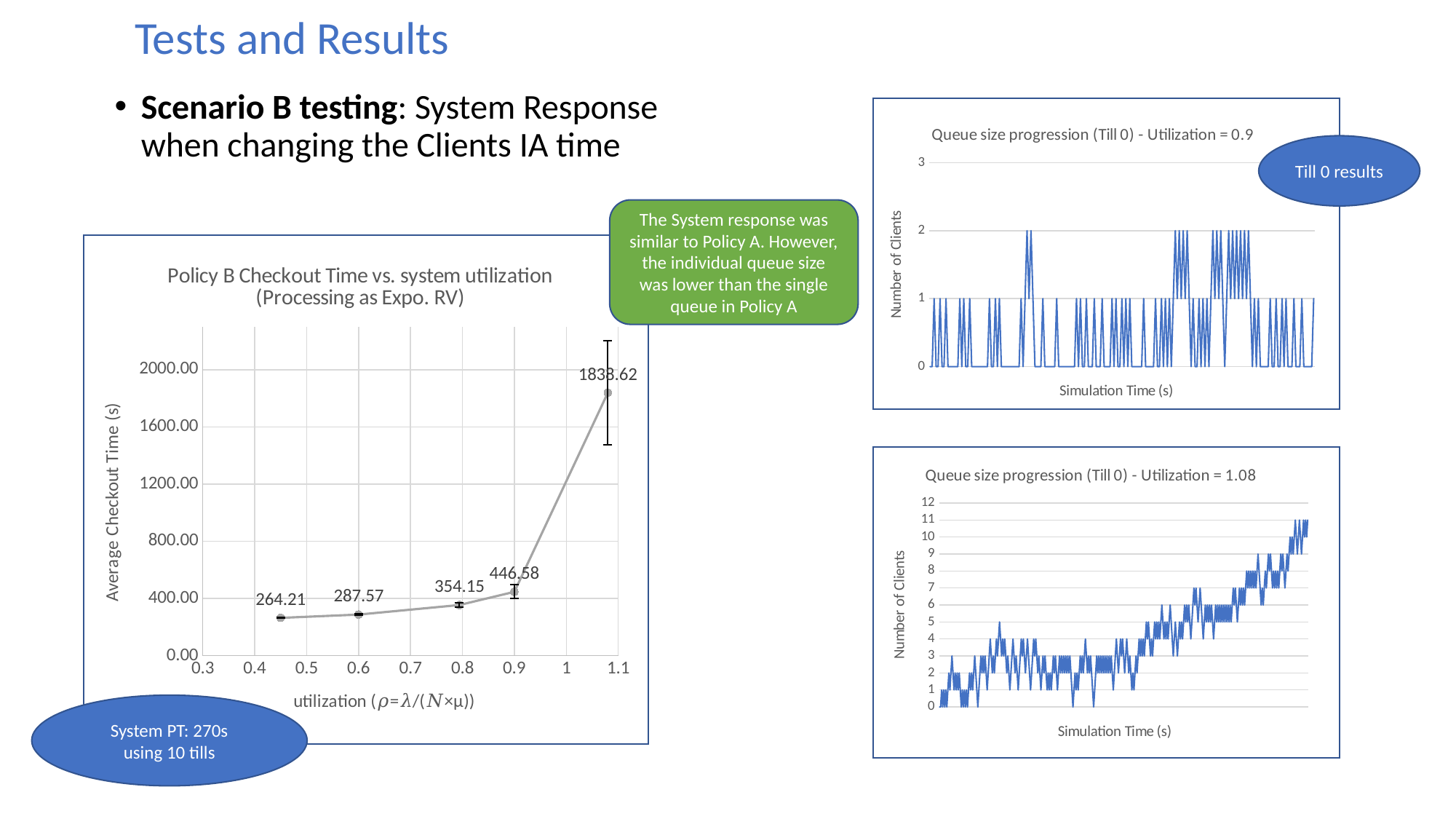

Tests and Results
Scenario B testing: System Response when changing the Clients IA time

### Chart: Queue size progression (Till 0) - Utilization = 0.9

| Category |  |
|---|---|
| 205.60499999999999 | 0.0 |
| 435.16300000000001 | 0.0 |
| 467.96899999999999 | 1.0 |
| 825.30799999999999 | 0.0 |
| 1025.0999999999999 | 0.0 |
| 1126.126 | 1.0 |
| 1129.9100000000001 | 0.0 |
| 1228.26 | 0.0 |
| 1323.1279999999999 | 1.0 |
| 2497.9850000000001 | 0.0 |
| 2581.2049999999999 | 0.0 |
| 2832.808 | 0.0 |
| 2999.22 | 0.0 |
| 3139.6129999999998 | 0.0 |
| 3589.7249999999999 | 0.0 |
| 3715.5479999999998 | 1.0 |
| 3835.1129999999998 | 0.0 |
| 4119.7719999999999 | 1.0 |
| 4124.8530000000001 | 0.0 |
| 4170.3029999999999 | 0.0 |
| 4212.5460000000003 | 1.0 |
| 5146.2790000000005 | 0.0 |
| 5273.2560000000003 | 0.0 |
| 6047.9949999999999 | 0.0 |
| 6161.7089999999998 | 0.0 |
| 6396.5559999999996 | 0.0 |
| 6693.0060000000003 | 0.0 |
| 6957.1120000000001 | 0.0 |
| 7468.7759999999998 | 0.0 |
| 7694.7550000000001 | 0.0 |
| 7767.5320000000002 | 1.0 |
| 8122.0249999999996 | 0.0 |
| 8337.5059999999994 | 0.0 |
| 8641.5779999999995 | 1.0 |
| 9087.6929999999993 | 0.0 |
| 9172.92 | 1.0 |
| 9531.0059999999994 | 0.0 |
| 9840.48 | 0.0 |
| 10115.508 | 0.0 |
| 10339.022000000001 | 0.0 |
| 10666.31 | 0.0 |
| 11199.552 | 0.0 |
| 11591.221 | 0.0 |
| 11763.004999999999 | 0.0 |
| 12193.147999999999 | 0.0 |
| 12510.099 | 0.0 |
| 13000.714 | 1.0 |
| 13222.656000000001 | 0.0 |
| 13228.369000000001 | 1.0 |
| 13308.538 | 2.0 |
| 13330.734 | 1.0 |
| 13361.334000000001 | 2.0 |
| 14355.106 | 1.0 |
| 14764.02 | 0.0 |
| 14872.571 | 0.0 |
| 15005.145 | 0.0 |
| 15122.376 | 0.0 |
| 15256.083000000001 | 1.0 |
| 15857.673000000001 | 0.0 |
| 16242.88 | 0.0 |
| 16415.179 | 0.0 |
| 16761.109 | 0.0 |
| 16994 | 0.0 |
| 17177.839 | 0.0 |
| 17404.595000000001 | 1.0 |
| 17457.760999999999 | 0.0 |
| 17852.132000000001 | 0.0 |
| 18278.347000000002 | 0.0 |
| 18716.124 | 0.0 |
| 18809.402999999998 | 0.0 |
| 18890.09 | 0.0 |
| 19129.315999999999 | 0.0 |
| 19272.185000000001 | 0.0 |
| 19355.315999999999 | 0.0 |
| 19702.27 | 1.0 |
| 19955.507000000001 | 0.0 |
| 20127.187000000002 | 1.0 |
| 20142.965 | 0.0 |
| 20297.636999999999 | 0.0 |
| 20325.703000000001 | 1.0 |
| 20418.493999999999 | 0.0 |
| 20521.822 | 0.0 |
| 20668.973000000002 | 0.0 |
| 20792.489000000001 | 1.0 |
| 20888.102999999999 | 0.0 |
| 21024.812000000002 | 0.0 |
| 21181.210999999999 | 0.0 |
| 21212.133999999998 | 1.0 |
| 21227.382000000001 | 0.0 |
| 21437.379000000001 | 0.0 |
| 21693.89 | 0.0 |
| 22446.082999999999 | 0.0 |
| 22785.236000000001 | 1.0 |
| 22889.661 | 0.0 |
| 22991.066999999999 | 1.0 |
| 23113.292000000001 | 0.0 |
| 23214.819 | 0.0 |
| 23257.858 | 1.0 |
| 23495.014999999999 | 0.0 |
| 23516.305 | 1.0 |
| 23584.916000000001 | 0.0 |
| 23856.317999999999 | 1.0 |
| 24285.292000000001 | 0.0 |
| 25338.682000000001 | 0.0 |
| 25895.187000000002 | 0.0 |
| 26013.076000000001 | 0.0 |
| 26169.019 | 0.0 |
| 26232.634999999998 | 0.0 |
| 26388.954000000002 | 1.0 |
| 26814.870999999999 | 0.0 |
| 27197.824000000001 | 0.0 |
| 27292.365000000002 | 0.0 |
| 27491.22 | 0.0 |
| 27535.159 | 0.0 |
| 27750.409 | 1.0 |
| 27812.996999999999 | 0.0 |
| 28244.825000000001 | 0.0 |
| 28253.923999999999 | 1.0 |
| 28377.981 | 0.0 |
| 29083.17 | 1.0 |
| 29163.120999999999 | 0.0 |
| 29549.541000000001 | 1.0 |
| 30433.662 | 0.0 |
| 30437.877 | 1.0 |
| 30796.885999999999 | 2.0 |
| 30815.152999999998 | 1.0 |
| 30820.600999999999 | 2.0 |
| 30912.494999999999 | 1.0 |
| 30991.857 | 2.0 |
| 31103.972000000002 | 1.0 |
| 31172.782999999999 | 2.0 |
| 31266.653999999999 | 1.0 |
| 31886.278999999999 | 0.0 |
| 31901.49 | 1.0 |
| 32008.485000000001 | 0.0 |
| 32093.094000000001 | 0.0 |
| 32107.242999999999 | 1.0 |
| 32327.072 | 0.0 |
| 32334.411 | 1.0 |
| 32392.526000000002 | 0.0 |
| 32421.023000000001 | 1.0 |
| 32455.862000000001 | 0.0 |
| 32461.927 | 1.0 |
| 32599.228999999999 | 2.0 |
| 33080.868000000002 | 1.0 |
| 33100.502999999997 | 2.0 |
| 33247.137999999999 | 1.0 |
| 33385.116000000002 | 2.0 |
| 33428.731 | 1.0 |
| 33520.482000000004 | 0.0 |
| 33522.732000000004 | 1.0 |
| 33533.65 | 2.0 |
| 33552.828000000001 | 1.0 |
| 33649.101000000002 | 2.0 |
| 33650.436000000002 | 1.0 |
| 33737.925999999999 | 2.0 |
| 33963.402000000002 | 1.0 |
| 34418.523000000001 | 2.0 |
| 34549.913 | 1.0 |
| 35029.400999999998 | 2.0 |
| 35090.46 | 1.0 |
| 35122.726999999999 | 2.0 |
| 35136.256000000001 | 1.0 |
| 35203.222000000002 | 0.0 |
| 35217.300999999999 | 1.0 |
| 35630.78 | 0.0 |
| 35645.489000000001 | 1.0 |
| 35754.438000000002 | 0.0 |
| 35919.034 | 0.0 |
| 36242.875 | 0.0 |
| 36494.837 | 0.0 |
| 36743.228999999999 | 0.0 |
| 36784.898000000001 | 1.0 |
| 37183.756999999998 | 0.0 |
| 37610.195 | 0.0 |
| 38726.610999999997 | 1.0 |
| 38933.125999999997 | 0.0 |
| 39009.794000000002 | 0.0 |
| 39228.733 | 1.0 |
| 39434.733 | 0.0 |
| 39475.432000000001 | 1.0 |
| 39868.620999999999 | 0.0 |
| 40110.684999999998 | 0.0 |
| 40427.773999999998 | 0.0 |
| 40943.247000000003 | 1.0 |
| 41019.758000000002 | 0.0 |
| 41343.243000000002 | 0.0 |
| 41715.824999999997 | 0.0 |
| 42063.478999999999 | 1.0 |
| 42064.557000000001 | 0.0 |
| 42210.913 | 0.0 |
| 42514.313000000002 | 0.0 |
| 42696.773999999998 | 0.0 |
| 42773.48 | 0.0 |
| 43057.574000000001 | 1.0 |
Till 0 results
The System response was similar to Policy A. However, the individual queue size was lower than the single queue in Policy A

### Chart: Policy B Checkout Time vs. system utilization (Processing as Expo. RV)

| Category | (B)AVG. Checkout |
|---|---|

### Chart: Queue size progression (Till 0) - Utilization = 1.08

| Category |  |
|---|---|
| 71.474999999999994 | 0.0 |
| 216.36699999999999 | 0.0 |
| 317.21899999999999 | 1.0 |
| 472.98399999999998 | 0.0 |
| 513.1 | 1.0 |
| 704.66300000000001 | 0.0 |
| 719.43 | 1.0 |
| 1015.184 | 0.0 |
| 1034.451 | 1.0 |
| 1057.42 | 2.0 |
| 1134.1990000000001 | 1.0 |
| 1203.6500000000001 | 2.0 |
| 1262.5250000000001 | 3.0 |
| 1786.287 | 2.0 |
| 1872.143 | 1.0 |
| 2145.623 | 2.0 |
| 2203.5680000000002 | 1.0 |
| 2217.444 | 2.0 |
| 2435.5650000000001 | 1.0 |
| 2670.9740000000002 | 2.0 |
| 2743.7150000000001 | 1.0 |
| 3003.6930000000002 | 0.0 |
| 3214.4180000000001 | 1.0 |
| 3475.4380000000001 | 0.0 |
| 3513.6689999999999 | 1.0 |
| 3555.0949999999998 | 0.0 |
| 3597.7089999999998 | 1.0 |
| 3766.2109999999998 | 0.0 |
| 3782.0990000000002 | 1.0 |
| 3894.7750000000001 | 2.0 |
| 4164.6779999999999 | 1.0 |
| 4213.299 | 2.0 |
| 4307.2070000000003 | 1.0 |
| 4327.9459999999999 | 2.0 |
| 4355.567 | 3.0 |
| 4381.3819999999996 | 2.0 |
| 4935.9340000000002 | 1.0 |
| 4982.875 | 0.0 |
| 5011.8249999999998 | 1.0 |
| 5044.7269999999999 | 2.0 |
| 5303.35 | 3.0 |
| 5451.07 | 2.0 |
| 5520.991 | 3.0 |
| 6044.0529999999999 | 2.0 |
| 6051.3540000000003 | 3.0 |
| 6282.6 | 2.0 |
| 6347.77 | 1.0 |
| 6409.3010000000004 | 2.0 |
| 6443.78 | 3.0 |
| 6489.13 | 4.0 |
| 6576.0739999999996 | 3.0 |
| 6616.7269999999999 | 2.0 |
| 6622.5309999999999 | 3.0 |
| 6778.8440000000001 | 2.0 |
| 6779.5079999999998 | 3.0 |
| 6845.4660000000003 | 4.0 |
| 6967.7430000000004 | 3.0 |
| 6986.3909999999996 | 4.0 |
| 6991.5020000000004 | 5.0 |
| 7001.97 | 4.0 |
| 7058.0259999999998 | 3.0 |
| 7068.3810000000003 | 4.0 |
| 7220.2209999999995 | 3.0 |
| 7366.2640000000001 | 4.0 |
| 7686.27 | 3.0 |
| 7961.7690000000002 | 2.0 |
| 7976.8729999999996 | 3.0 |
| 8167.96 | 2.0 |
| 8230.7250000000004 | 1.0 |
| 8273.375 | 2.0 |
| 8365.9979999999996 | 3.0 |
| 9217.6939999999995 | 4.0 |
| 9286.4920000000002 | 3.0 |
| 9360.4840000000004 | 2.0 |
| 9361.6810000000005 | 3.0 |
| 9399.6299999999992 | 2.0 |
| 9535.6389999999992 | 1.0 |
| 9548.098 | 2.0 |
| 9557.6820000000007 | 3.0 |
| 9869.3469999999998 | 4.0 |
| 10108.007 | 3.0 |
| 10210.733 | 4.0 |
| 10327.941000000001 | 3.0 |
| 10401.535 | 2.0 |
| 10617.253000000001 | 3.0 |
| 10868.61 | 4.0 |
| 11384.223 | 3.0 |
| 11627.865 | 2.0 |
| 11658.368 | 1.0 |
| 11658.867 | 2.0 |
| 11665.207 | 3.0 |
| 11734.915000000001 | 4.0 |
| 11854.08 | 3.0 |
| 11932.271000000001 | 4.0 |
| 12449.083000000001 | 3.0 |
| 12536.163 | 2.0 |
| 12583.575999999999 | 3.0 |
| 12799.01 | 2.0 |
| 12976.763000000001 | 1.0 |
| 12987.451999999999 | 2.0 |
| 12993.332 | 3.0 |
| 13184.864 | 2.0 |
| 13379.848 | 3.0 |
| 13551.951999999999 | 2.0 |
| 13591.281000000001 | 1.0 |
| 13597.294 | 2.0 |
| 13628.12 | 1.0 |
| 13644.539000000001 | 2.0 |
| 14080.102000000001 | 1.0 |
| 14081.333000000001 | 2.0 |
| 14322.753000000001 | 3.0 |
| 14557.421 | 2.0 |
| 14561.54 | 3.0 |
| 14633.085999999999 | 2.0 |
| 14743.552 | 1.0 |
| 14785.361000000001 | 2.0 |
| 14978.486999999999 | 3.0 |
| 15061.239 | 2.0 |
| 15219.724 | 3.0 |
| 15583.343000000001 | 2.0 |
| 15631.061 | 3.0 |
| 15650.472 | 2.0 |
| 15754.722 | 3.0 |
| 15876.348 | 2.0 |
| 15931.116 | 3.0 |
| 16213.721 | 2.0 |
| 16238.112999999999 | 3.0 |
| 16380.295 | 2.0 |
| 16960.716 | 1.0 |
| 16993.793000000001 | 0.0 |
| 17027.837 | 1.0 |
| 17161.440999999999 | 2.0 |
| 17576.219000000001 | 1.0 |
| 17637.286 | 2.0 |
| 17839.662 | 1.0 |
| 17842.398000000001 | 2.0 |
| 18037.847000000002 | 3.0 |
| 18117.044999999998 | 2.0 |
| 18146.538 | 3.0 |
| 18185.785 | 2.0 |
| 18205.571 | 3.0 |
| 18214.830999999998 | 4.0 |
| 18306.941999999999 | 3.0 |
| 18405.458999999999 | 2.0 |
| 18412.988000000001 | 3.0 |
| 18672.253000000001 | 2.0 |
| 18938.457999999999 | 3.0 |
| 18969.338 | 2.0 |
| 19059.367999999999 | 1.0 |
| 19228.550999999999 | 0.0 |
| 19234.748 | 1.0 |
| 19252.803 | 2.0 |
| 19482.901999999998 | 3.0 |
| 19702.328000000001 | 2.0 |
| 19714.877 | 3.0 |
| 19951.091 | 2.0 |
| 19976.925999999999 | 3.0 |
| 20147.683000000001 | 2.0 |
| 20200.937999999998 | 3.0 |
| 20336.441999999999 | 2.0 |
| 20421.712 | 3.0 |
| 20519.716 | 2.0 |
| 20529.897000000001 | 3.0 |
| 21046.841 | 2.0 |
| 21060.651999999998 | 3.0 |
| 21158.431 | 2.0 |
| 21248.17 | 3.0 |
| 21263.467000000001 | 2.0 |
| 21298.789000000001 | 1.0 |
| 21320.468000000001 | 2.0 |
| 21369.326000000001 | 3.0 |
| 21381.439999999999 | 4.0 |
| 21392.012999999999 | 3.0 |
| 21512.716 | 2.0 |
| 21519.155999999999 | 3.0 |
| 21735.618999999999 | 4.0 |
| 22191.725999999999 | 3.0 |
| 22196.381000000001 | 4.0 |
| 22479.095000000001 | 3.0 |
| 22514.107 | 2.0 |
| 22534.106 | 3.0 |
| 22579.446 | 4.0 |
| 22751.51 | 3.0 |
| 22816.491999999998 | 2.0 |
| 22845.043000000001 | 3.0 |
| 22904.206999999999 | 2.0 |
| 22981.968000000001 | 1.0 |
| 23046.477999999999 | 2.0 |
| 23055.056 | 1.0 |
| 23090.328000000001 | 2.0 |
| 23151.935000000001 | 3.0 |
| 23157.685000000001 | 2.0 |
| 23188.106 | 3.0 |
| 23299.118999999999 | 4.0 |
| 23860.102999999999 | 3.0 |
| 24517.394 | 4.0 |
| 24645.242999999999 | 3.0 |
| 24664.466 | 4.0 |
| 24944.085999999999 | 3.0 |
| 24970.561000000002 | 4.0 |
| 25047.072 | 5.0 |
| 25050.618999999999 | 4.0 |
| 25172.530999999999 | 5.0 |
| 25488.531999999999 | 4.0 |
| 25650.01 | 3.0 |
| 25713.348999999998 | 4.0 |
| 25814.893 | 3.0 |
| 25829.691999999999 | 4.0 |
| 25967.22 | 5.0 |
| 26392.208999999999 | 4.0 |
| 26404.853999999999 | 5.0 |
| 26471.535 | 4.0 |
| 26559.397000000001 | 5.0 |
| 26766.177 | 4.0 |
| 26766.544999999998 | 5.0 |
| 26977.942999999999 | 6.0 |
| 27243.923999999999 | 5.0 |
| 27309.378000000001 | 4.0 |
| 27312.833999999999 | 5.0 |
| 27362.804 | 4.0 |
| 27364.237000000001 | 5.0 |
| 27565.762999999999 | 4.0 |
| 27574.916000000001 | 5.0 |
| 27622.733 | 6.0 |
| 28081.896000000001 | 5.0 |
| 28206.348000000002 | 4.0 |
| 28499.008000000002 | 3.0 |
| 28500.603999999999 | 4.0 |
| 28512.025000000001 | 5.0 |
| 28811.973999999998 | 4.0 |
| 28921.5 | 3.0 |
| 28940.136999999999 | 4.0 |
| 28966.722000000002 | 5.0 |
| 29373.559000000001 | 4.0 |
| 29389.914000000001 | 5.0 |
| 29433.995999999999 | 4.0 |
| 29686.454000000002 | 5.0 |
| 29796.381000000001 | 6.0 |
| 29979.735000000001 | 5.0 |
| 29992.917000000001 | 6.0 |
| 30237.589 | 5.0 |
| 30262.827000000001 | 6.0 |
| 30270.791000000001 | 5.0 |
| 30342.25 | 4.0 |
| 30343.973000000002 | 5.0 |
| 30367.966 | 6.0 |
| 30440.77 | 7.0 |
| 31045.486000000001 | 6.0 |
| 31083.952000000001 | 7.0 |
| 31279.580999999998 | 6.0 |
| 31325.554 | 5.0 |
| 31371.924999999999 | 6.0 |
| 31771.226999999999 | 7.0 |
| 31804.760999999999 | 6.0 |
| 31877.593000000001 | 5.0 |
| 31954.73 | 4.0 |
| 31960.557000000001 | 5.0 |
| 31973.184000000001 | 6.0 |
| 32009.454000000002 | 5.0 |
| 32157.763999999999 | 6.0 |
| 32391.748 | 5.0 |
| 32412.95 | 6.0 |
| 32453.861000000001 | 5.0 |
| 32472.807000000001 | 6.0 |
| 32611.481 | 5.0 |
| 32754.873 | 4.0 |
| 32776.92 | 5.0 |
| 32883.334000000003 | 6.0 |
| 32914.089999999997 | 5.0 |
| 32967.345000000001 | 6.0 |
| 33257.432000000001 | 5.0 |
| 33289.446000000004 | 6.0 |
| 33329.972000000002 | 5.0 |
| 33349.125999999997 | 6.0 |
| 33492.368000000002 | 5.0 |
| 33506.758999999998 | 6.0 |
| 33710.987999999998 | 5.0 |
| 33771.262999999999 | 6.0 |
| 33796.027000000002 | 5.0 |
| 33828.173999999999 | 6.0 |
| 34111.781000000003 | 5.0 |
| 34179.184000000001 | 6.0 |
| 34445.898999999998 | 5.0 |
| 34450.114000000001 | 6.0 |
| 34983.042999999998 | 7.0 |
| 35037.883000000002 | 6.0 |
| 35075.088000000003 | 7.0 |
| 35122.178 | 6.0 |
| 35173.231 | 5.0 |
| 35174.097000000002 | 6.0 |
| 35205.324999999997 | 7.0 |
| 35284.033000000003 | 6.0 |
| 35406.987999999998 | 7.0 |
| 35496.642999999996 | 6.0 |
| 35523.548999999999 | 7.0 |
| 35545.036 | 6.0 |
| 35553.678 | 7.0 |
| 35557.478000000003 | 8.0 |
| 35633.366000000002 | 7.0 |
| 35674.536 | 8.0 |
| 35900.105000000003 | 7.0 |
| 36114.034 | 8.0 |
| 36447.144999999997 | 7.0 |
| 36486.968000000001 | 8.0 |
| 36535.112000000001 | 7.0 |
| 36547.374000000003 | 8.0 |
| 36616.332999999999 | 7.0 |
| 36625.338000000003 | 8.0 |
| 36634.989000000001 | 9.0 |
| 36922.324000000001 | 8.0 |
| 36990.080999999998 | 7.0 |
| 37049.892999999996 | 6.0 |
| 37073.050999999999 | 7.0 |
| 37083.947 | 6.0 |
| 37140.745999999999 | 7.0 |
| 37234.705000000002 | 8.0 |
| 37361.665999999997 | 7.0 |
| 37393.866999999998 | 8.0 |
| 37421.864000000001 | 9.0 |
| 37519.264999999999 | 8.0 |
| 37654.22 | 9.0 |
| 37922.040999999997 | 8.0 |
| 38361.207999999999 | 7.0 |
| 38374.042999999998 | 8.0 |
| 38477.319000000003 | 7.0 |
| 38504.576000000001 | 8.0 |
| 38759.745999999999 | 7.0 |
| 38765.493000000002 | 8.0 |
| 38991.377 | 7.0 |
| 39036.32 | 8.0 |
| 39169.601000000002 | 9.0 |
| 39289.508000000002 | 8.0 |
| 39290.332999999999 | 9.0 |
| 39604.559999999998 | 8.0 |
| 39697.974999999999 | 7.0 |
| 39698.008000000002 | 8.0 |
| 39768.961000000003 | 9.0 |
| 40064.144 | 8.0 |
| 40137.434999999998 | 9.0 |
| 40232.449000000001 | 10.0 |
| 40711.614999999998 | 9.0 |
| 40812.959000000003 | 10.0 |
| 40862.381000000001 | 9.0 |
| 40923.641000000003 | 10.0 |
| 41084.487999999998 | 11.0 |
| 41315.945 | 10.0 |
| 41828.411 | 9.0 |
| 41862.817000000003 | 10.0 |
| 41883.122000000003 | 11.0 |
| 41892.027000000002 | 10.0 |
| 41954.616000000002 | 9.0 |
| 41971.836000000003 | 10.0 |
| 42330.561999999998 | 11.0 |
| 42620.451999999997 | 10.0 |
| 42718.741000000002 | 11.0 |
| 42819.7 | 10.0 |
| 42894.286999999997 | 11.0 |
System PT: 270s
using 10 tills